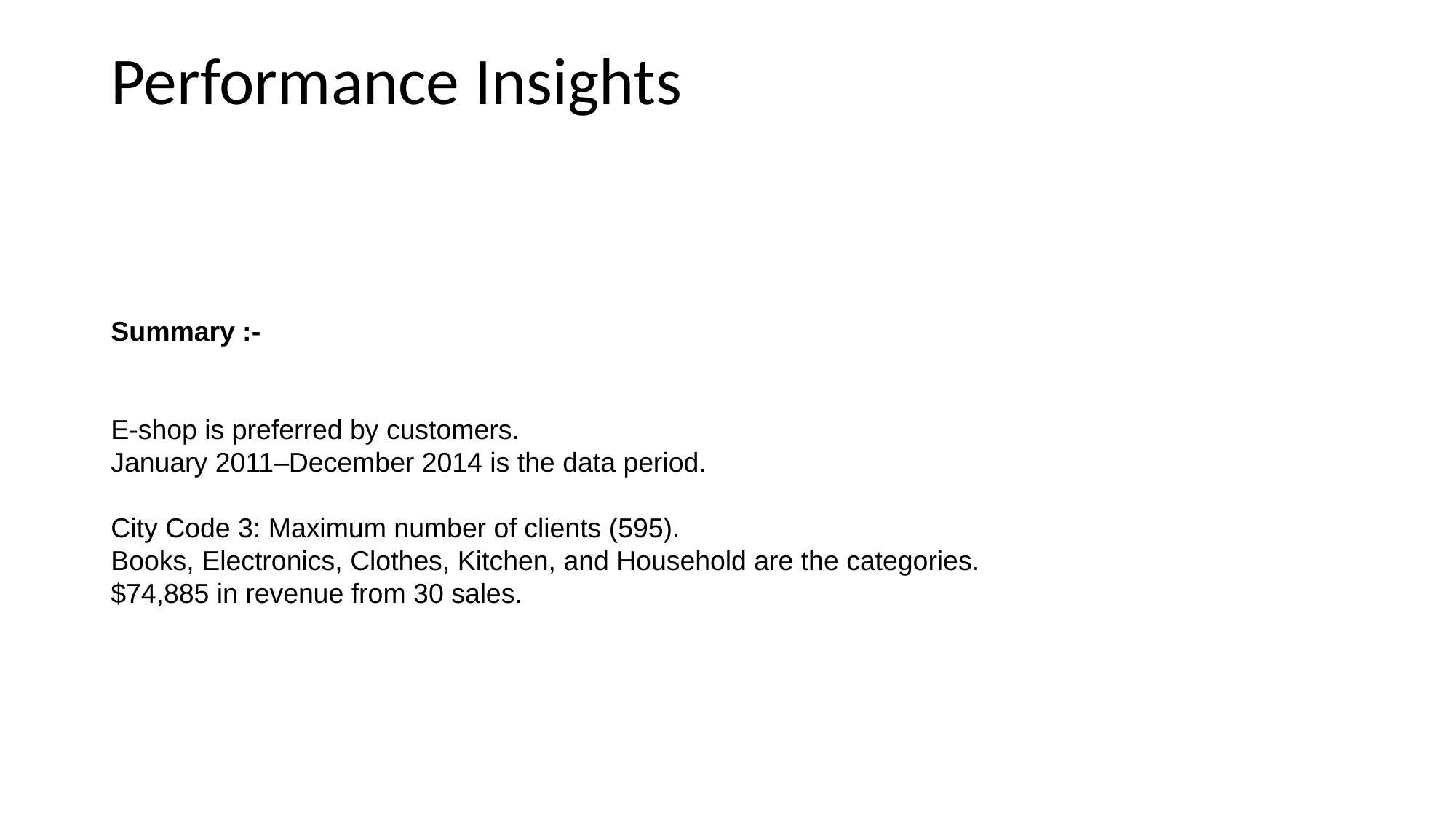

# Performance Insights
Summary :-

E-shop is preferred by customers.
January 2011–December 2014 is the data period.
City Code 3: Maximum number of clients (595).
Books, Electronics, Clothes, Kitchen, and Household are the categories.
$74,885 in revenue from 30 sales.